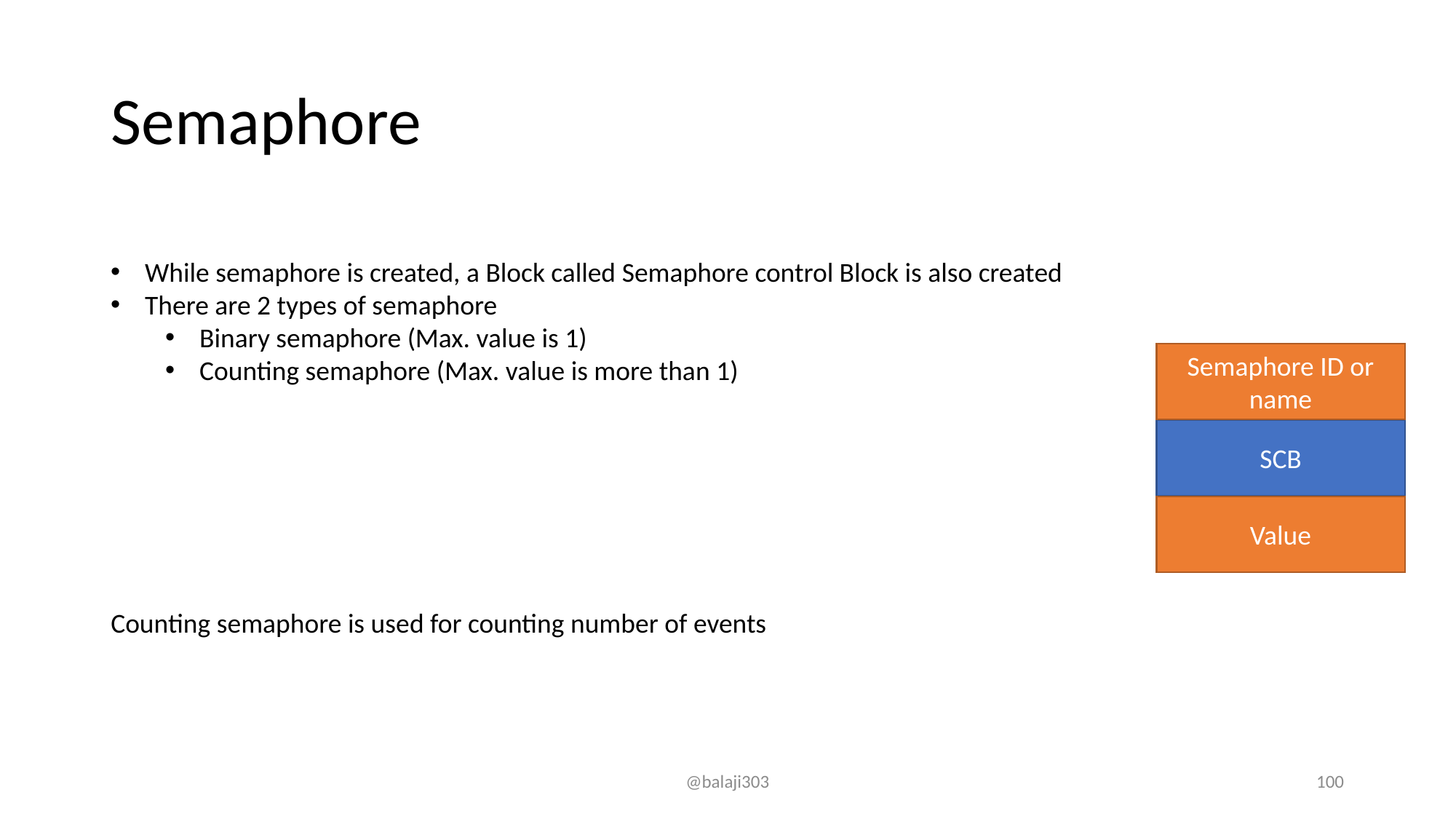

# Semaphore
While semaphore is created, a Block called Semaphore control Block is also created
There are 2 types of semaphore
Binary semaphore (Max. value is 1)
Counting semaphore (Max. value is more than 1)
Semaphore ID or name
SCB
Value
Counting semaphore is used for counting number of events
@balaji303
100